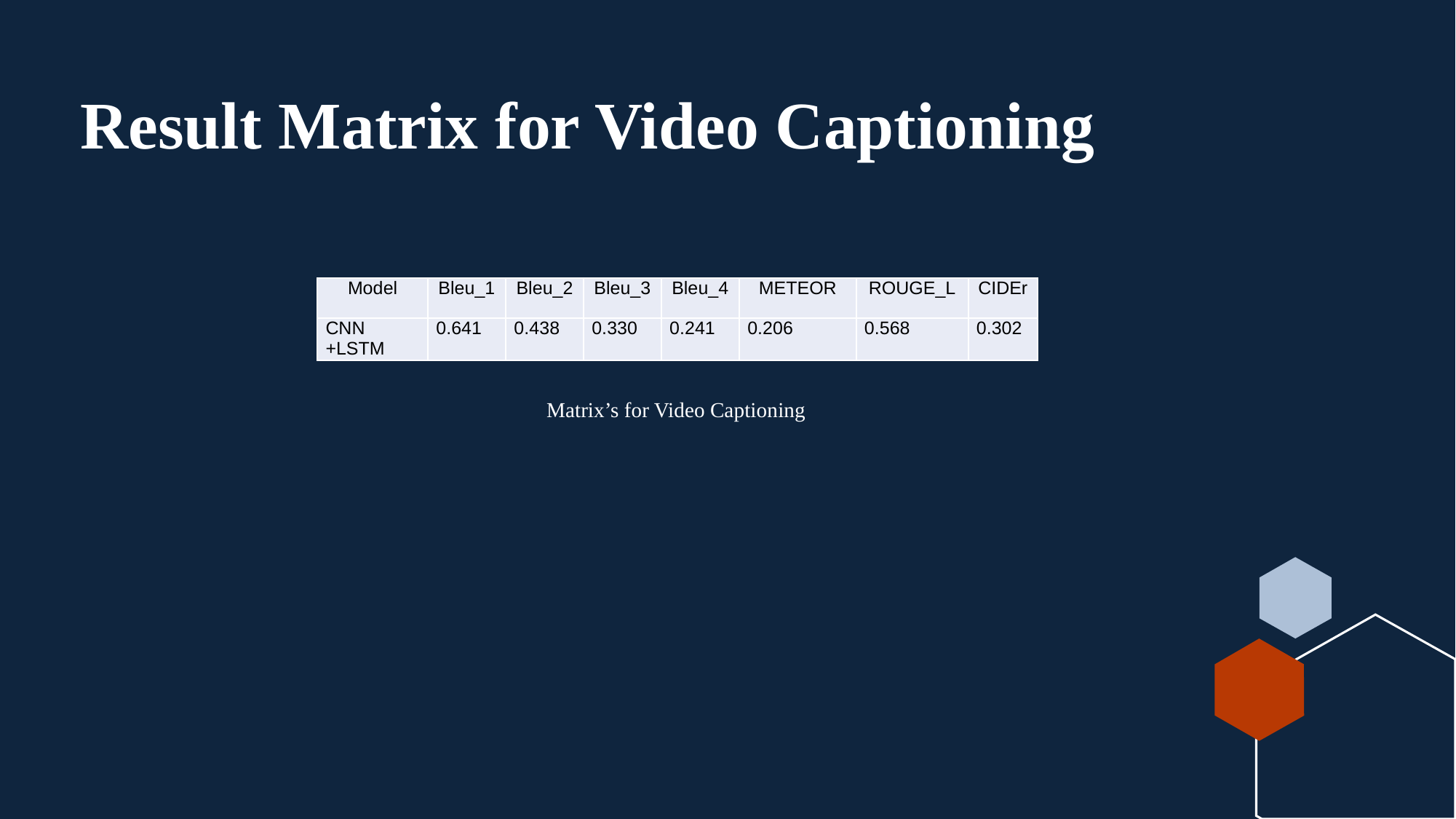

# Result Matrix for Video Captioning
| Model | Bleu\_1 | Bleu\_2 | Bleu\_3 | Bleu\_4 | METEOR | ROUGE\_L | CIDEr |
| --- | --- | --- | --- | --- | --- | --- | --- |
| CNN +LSTM | 0.641 | 0.438 | 0.330 | 0.241 | 0.206 | 0.568 | 0.302 |
Matrix’s for Video Captioning